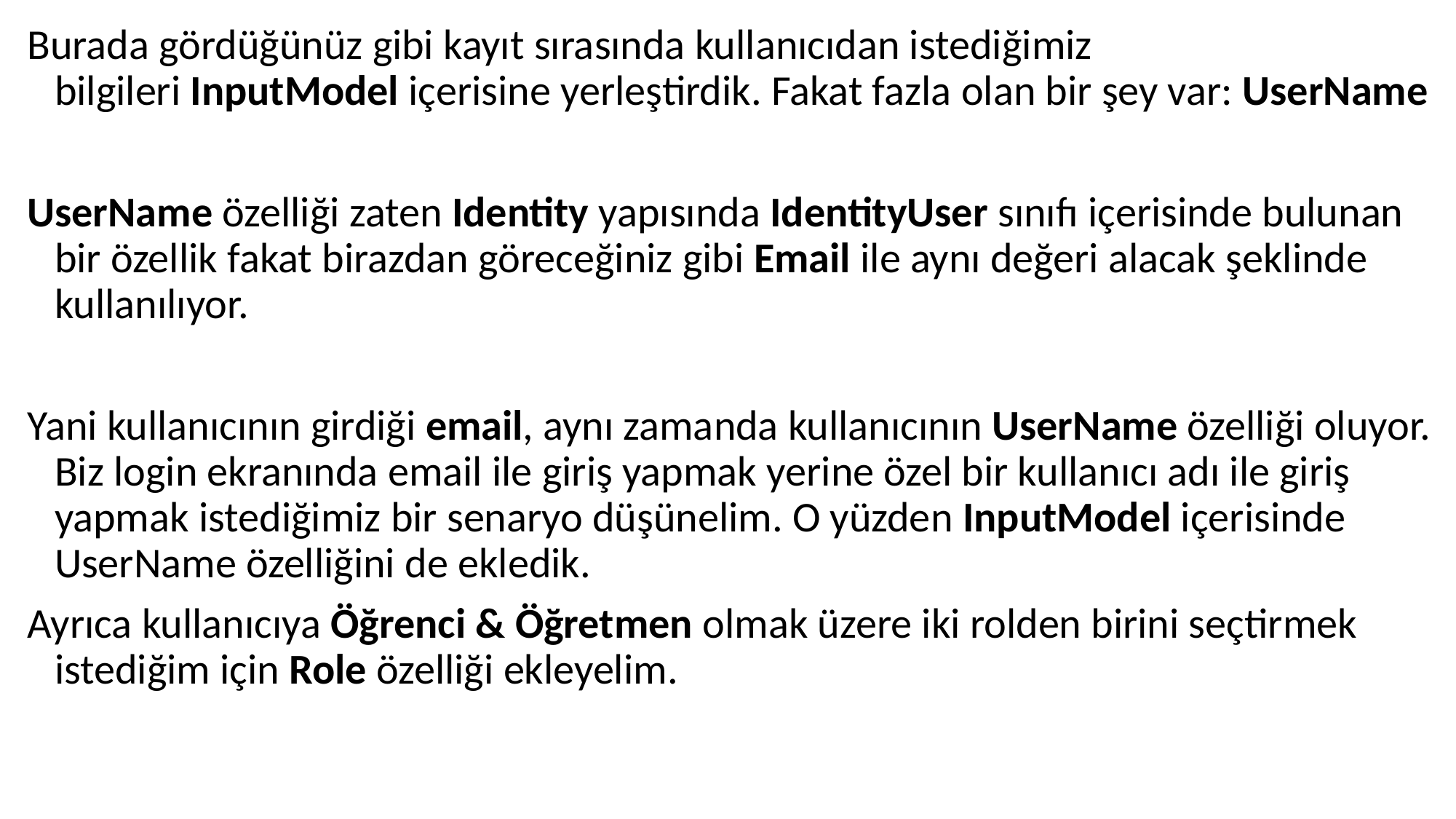

Burada gördüğünüz gibi kayıt sırasında kullanıcıdan istediğimiz bilgileri InputModel içerisine yerleştirdik. Fakat fazla olan bir şey var: UserName

UserName özelliği zaten Identity yapısında IdentityUser sınıfı içerisinde bulunan bir özellik fakat birazdan göreceğiniz gibi Email ile aynı değeri alacak şeklinde kullanılıyor.

Yani kullanıcının girdiği email, aynı zamanda kullanıcının UserName özelliği oluyor. Biz login ekranında email ile giriş yapmak yerine özel bir kullanıcı adı ile giriş yapmak istediğimiz bir senaryo düşünelim. O yüzden InputModel içerisinde UserName özelliğini de ekledik.
Ayrıca kullanıcıya Öğrenci & Öğretmen olmak üzere iki rolden birini seçtirmek istediğim için Role özelliği ekleyelim.